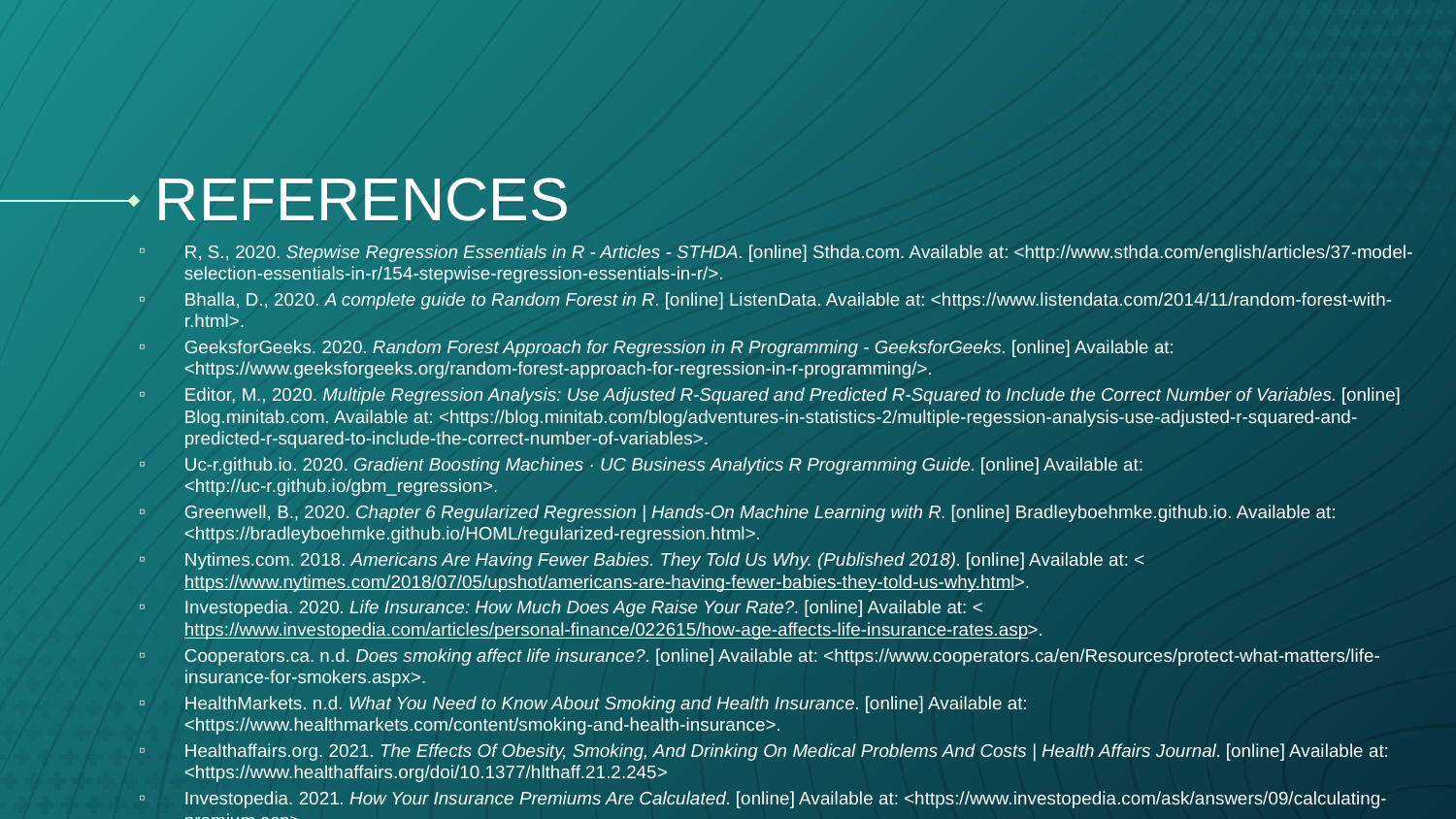

# REFERENCES
R, S., 2020. Stepwise Regression Essentials in R - Articles - STHDA. [online] Sthda.com. Available at: <http://www.sthda.com/english/articles/37-model-selection-essentials-in-r/154-stepwise-regression-essentials-in-r/>.
Bhalla, D., 2020. A complete guide to Random Forest in R. [online] ListenData. Available at: <https://www.listendata.com/2014/11/random-forest-with-r.html>.
GeeksforGeeks. 2020. Random Forest Approach for Regression in R Programming - GeeksforGeeks. [online] Available at: <https://www.geeksforgeeks.org/random-forest-approach-for-regression-in-r-programming/>.
Editor, M., 2020. Multiple Regression Analysis: Use Adjusted R-Squared and Predicted R-Squared to Include the Correct Number of Variables. [online] Blog.minitab.com. Available at: <https://blog.minitab.com/blog/adventures-in-statistics-2/multiple-regession-analysis-use-adjusted-r-squared-and-predicted-r-squared-to-include-the-correct-number-of-variables>.
Uc-r.github.io. 2020. Gradient Boosting Machines · UC Business Analytics R Programming Guide. [online] Available at: <http://uc-r.github.io/gbm_regression>.
Greenwell, B., 2020. Chapter 6 Regularized Regression | Hands-On Machine Learning with R. [online] Bradleyboehmke.github.io. Available at: <https://bradleyboehmke.github.io/HOML/regularized-regression.html>.
Nytimes.com. 2018. Americans Are Having Fewer Babies. They Told Us Why. (Published 2018). [online] Available at: <https://www.nytimes.com/2018/07/05/upshot/americans-are-having-fewer-babies-they-told-us-why.html>.
Investopedia. 2020. Life Insurance: How Much Does Age Raise Your Rate?. [online] Available at: <https://www.investopedia.com/articles/personal-finance/022615/how-age-affects-life-insurance-rates.asp>.
Cooperators.ca. n.d. Does smoking affect life insurance?. [online] Available at: <https://www.cooperators.ca/en/Resources/protect-what-matters/life-insurance-for-smokers.aspx>.
HealthMarkets. n.d. What You Need to Know About Smoking and Health Insurance. [online] Available at: <https://www.healthmarkets.com/content/smoking-and-health-insurance>.
Healthaffairs.org. 2021. The Effects Of Obesity, Smoking, And Drinking On Medical Problems And Costs | Health Affairs Journal. [online] Available at: <https://www.healthaffairs.org/doi/10.1377/hlthaff.21.2.245>
Investopedia. 2021. How Your Insurance Premiums Are Calculated. [online] Available at: <https://www.investopedia.com/ask/answers/09/calculating-premium.asp>